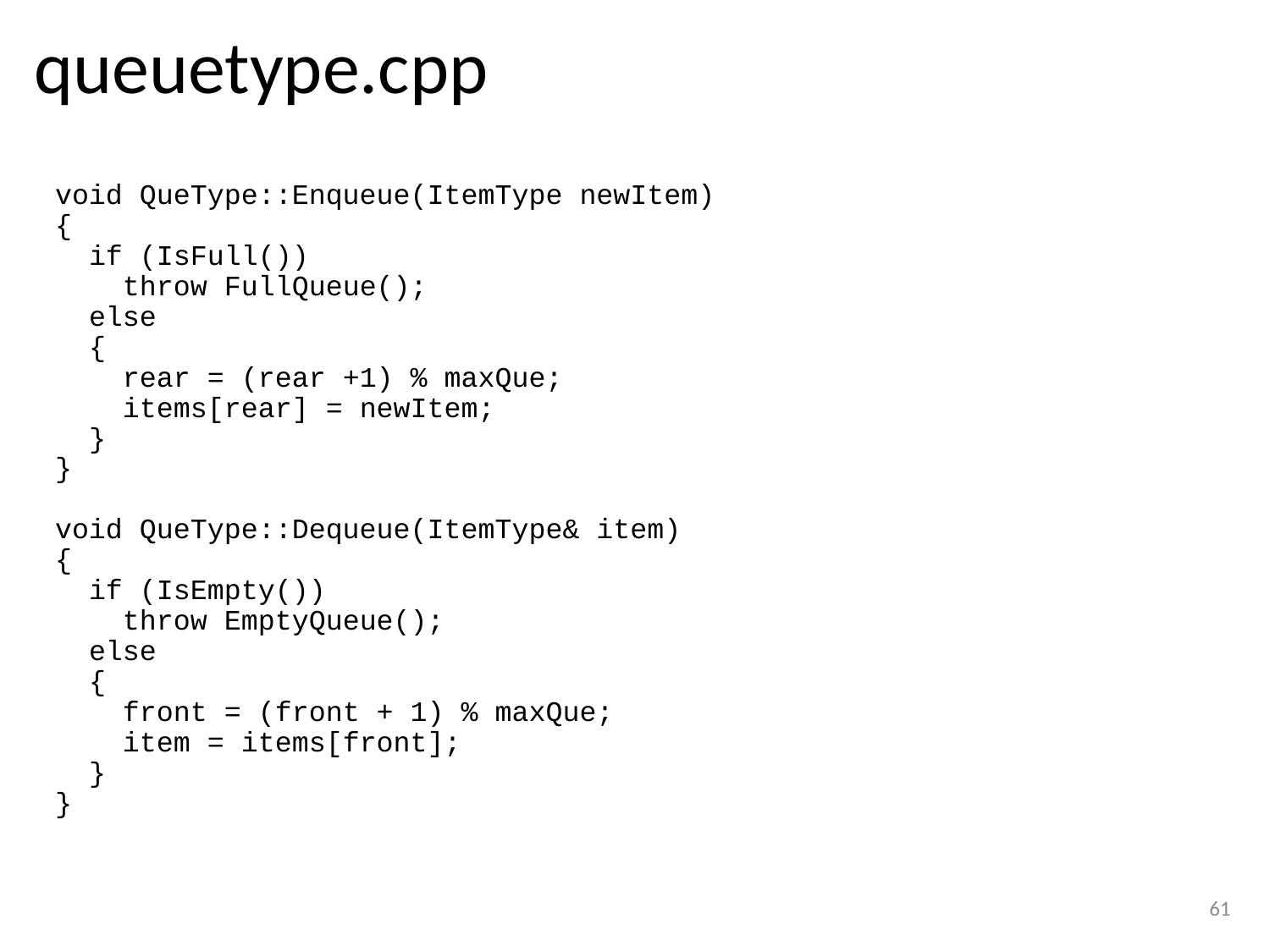

# queuetype.cpp
void QueType::Enqueue(ItemType newItem)
{
  if (IsFull())
    throw FullQueue();
  else
  {
    rear = (rear +1) % maxQue;
    items[rear] = newItem;
  }
}

void QueType::Dequeue(ItemType& item)
{
  if (IsEmpty())
    throw EmptyQueue();
  else
  {
    front = (front + 1) % maxQue;
    item = items[front];
  }
}
61